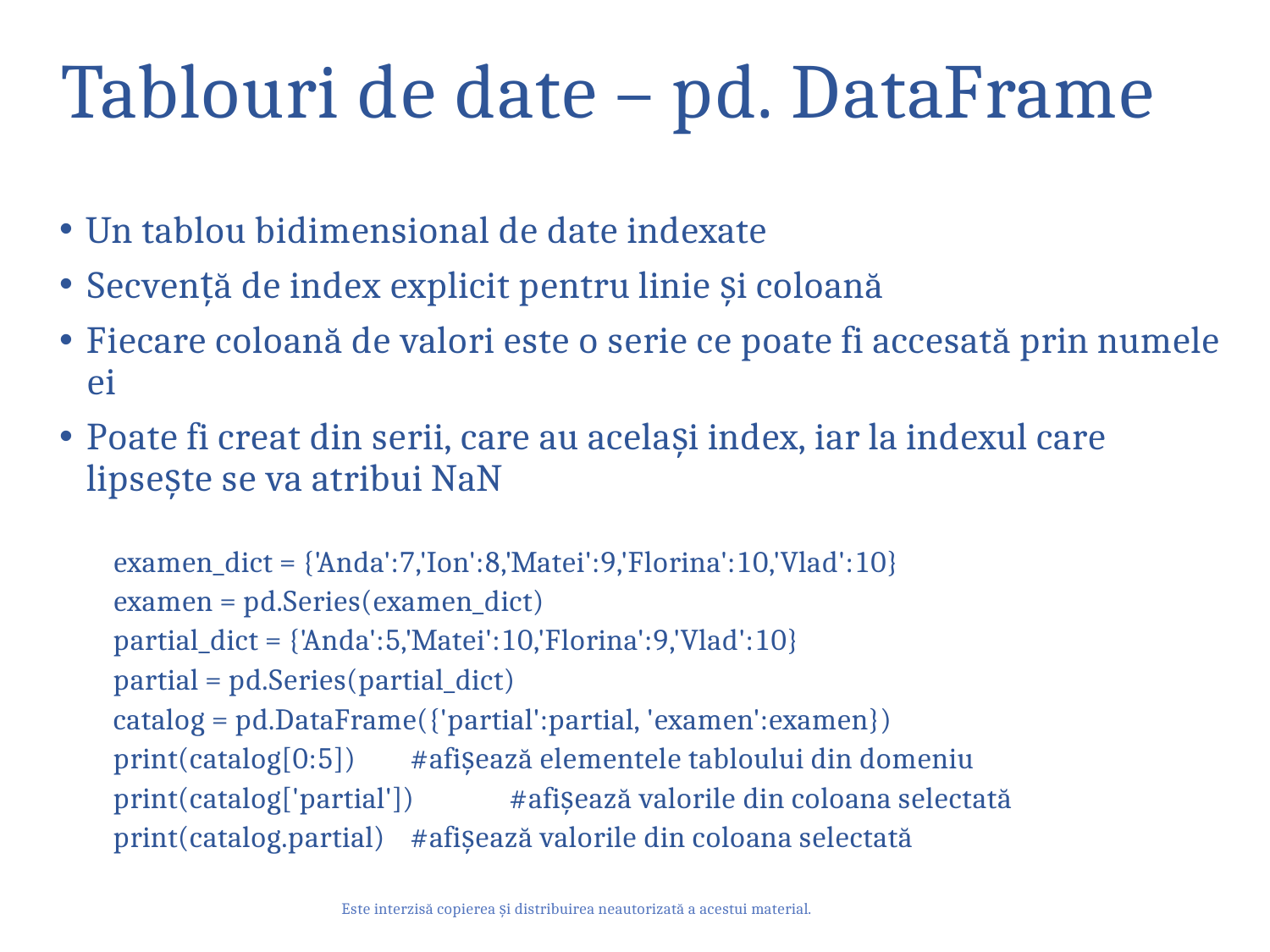

# Tablouri de date – pd. DataFrame
Un tablou bidimensional de date indexate
Secvență de index explicit pentru linie și coloană
Fiecare coloană de valori este o serie ce poate fi accesată prin numele ei
Poate fi creat din serii, care au același index, iar la indexul care lipsește se va atribui NaN

examen_dict = {'Anda':7,'Ion':8,'Matei':9,'Florina':10,'Vlad':10}
examen = pd.Series(examen_dict)
partial_dict = {'Anda':5,'Matei':10,'Florina':9,'Vlad':10}
partial = pd.Series(partial_dict)
catalog = pd.DataFrame({'partial':partial, 'examen':examen})
print(catalog[0:5]) 		#afișează elementele tabloului din domeniu
print(catalog['partial'])	#afișează valorile din coloana selectată
print(catalog.partial)		#afișează valorile din coloana selectată